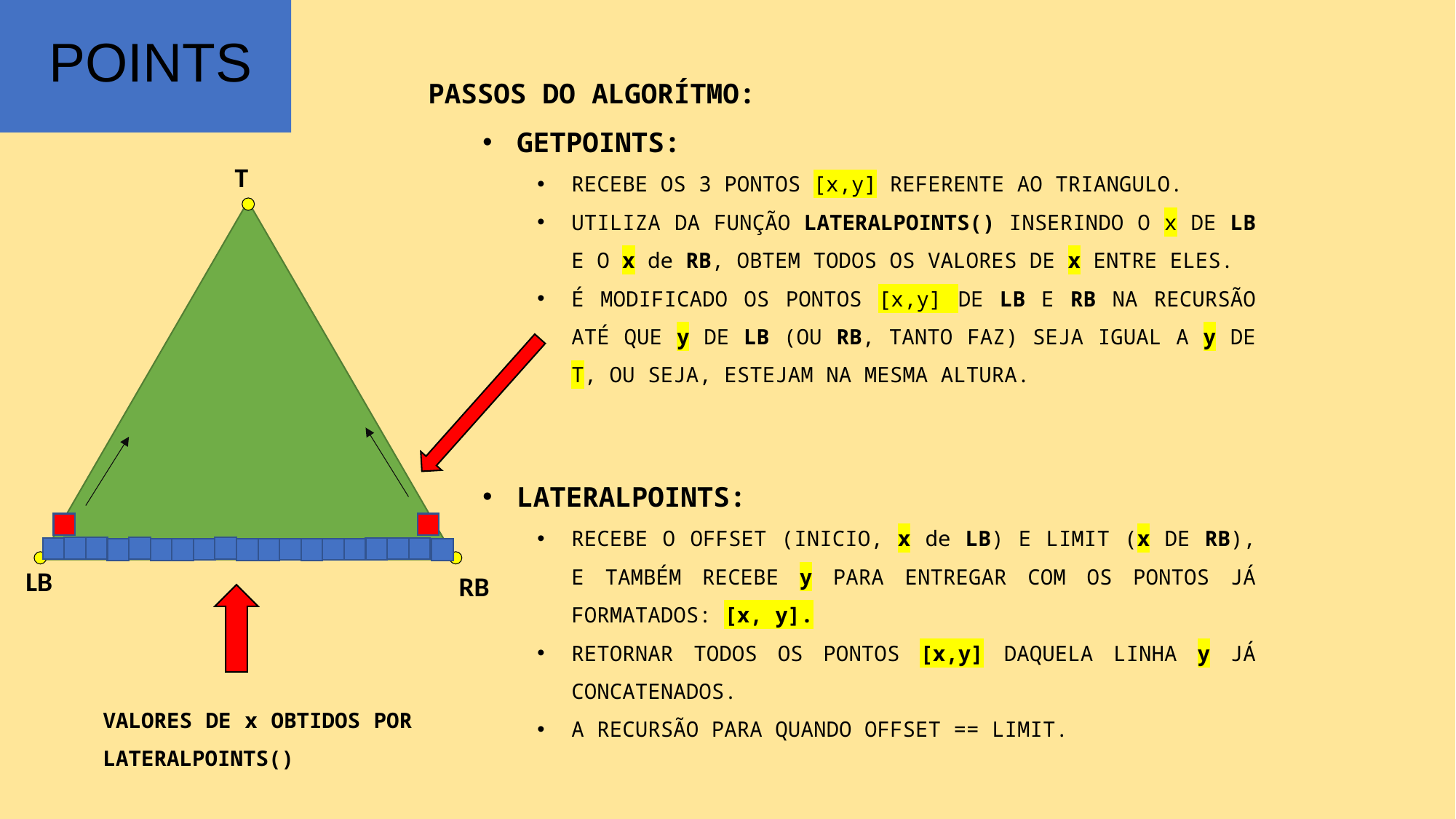

POINTS
PASSOS DO ALGORÍTMO:
GETPOINTS:
RECEBE OS 3 PONTOS [x,y] REFERENTE AO TRIANGULO.
UTILIZA DA FUNÇÃO LATERALPOINTS() INSERINDO O x DE LB E O x de RB, OBTEM TODOS OS VALORES DE x ENTRE ELES.
É MODIFICADO OS PONTOS [x,y] DE LB E RB NA RECURSÃO ATÉ QUE y DE LB (OU RB, TANTO FAZ) SEJA IGUAL A y DE T, OU SEJA, ESTEJAM NA MESMA ALTURA.

LATERALPOINTS:
RECEBE O OFFSET (INICIO, x de LB) E LIMIT (x DE RB), E TAMBÉM RECEBE y PARA ENTREGAR COM OS PONTOS JÁ FORMATADOS: [x, y].
RETORNAR TODOS OS PONTOS [x,y] DAQUELA LINHA y JÁ CONCATENADOS.
A RECURSÃO PARA QUANDO OFFSET == LIMIT.

T

LB
RB

VALORES DE x OBTIDOS POR LATERALPOINTS()